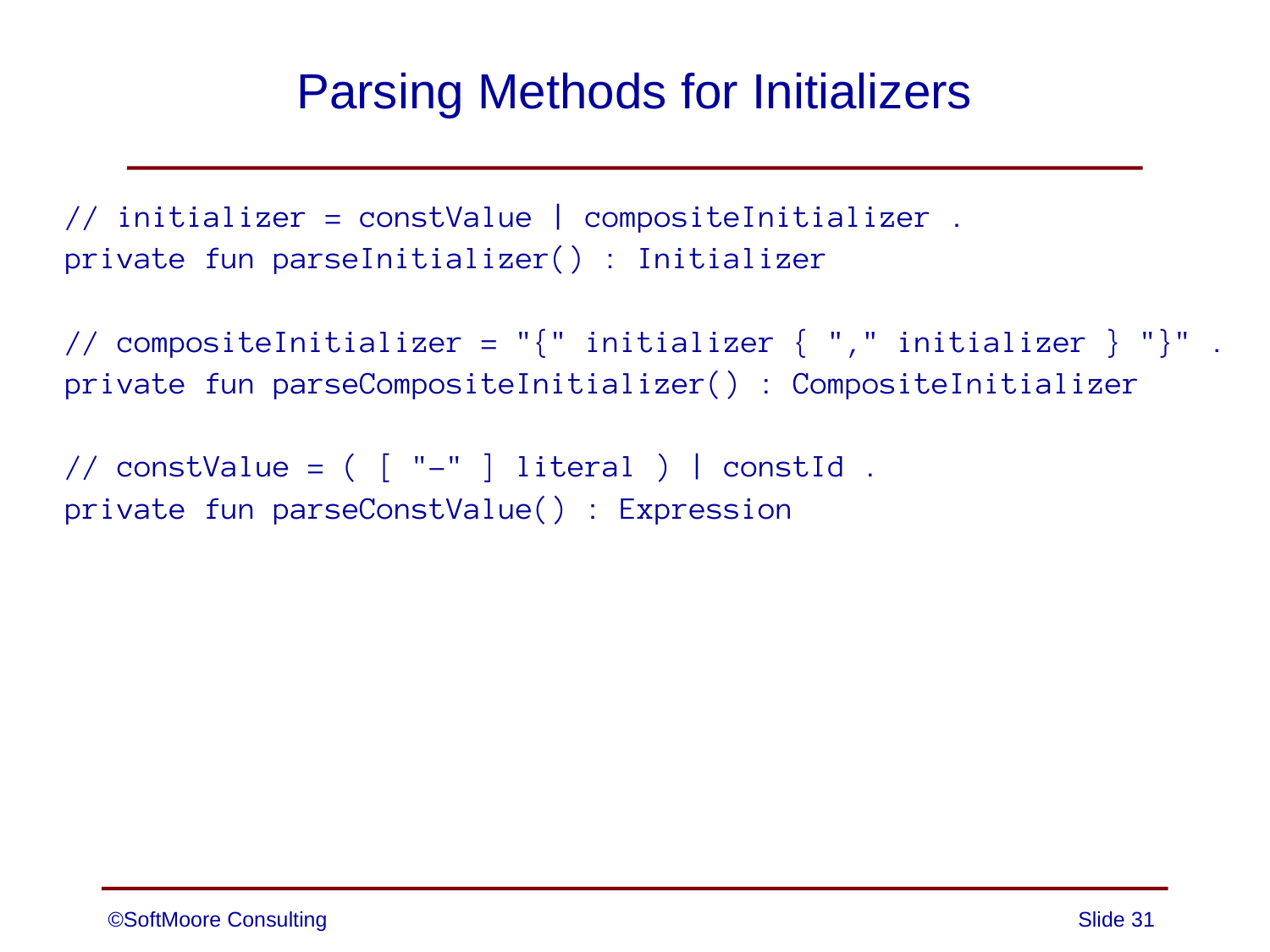

# Parsing Methods for Initializers
// initializer = constValue | compositeInitializer .
private fun parseInitializer() : Initializer

// compositeInitializer = "{" initializer { "," initializer } "}" .
private fun parseCompositeInitializer() : CompositeInitializer

// constValue = ( [ "-" ] literal ) | constId .
private fun parseConstValue() : Expression
©SoftMoore Consulting
Slide 31